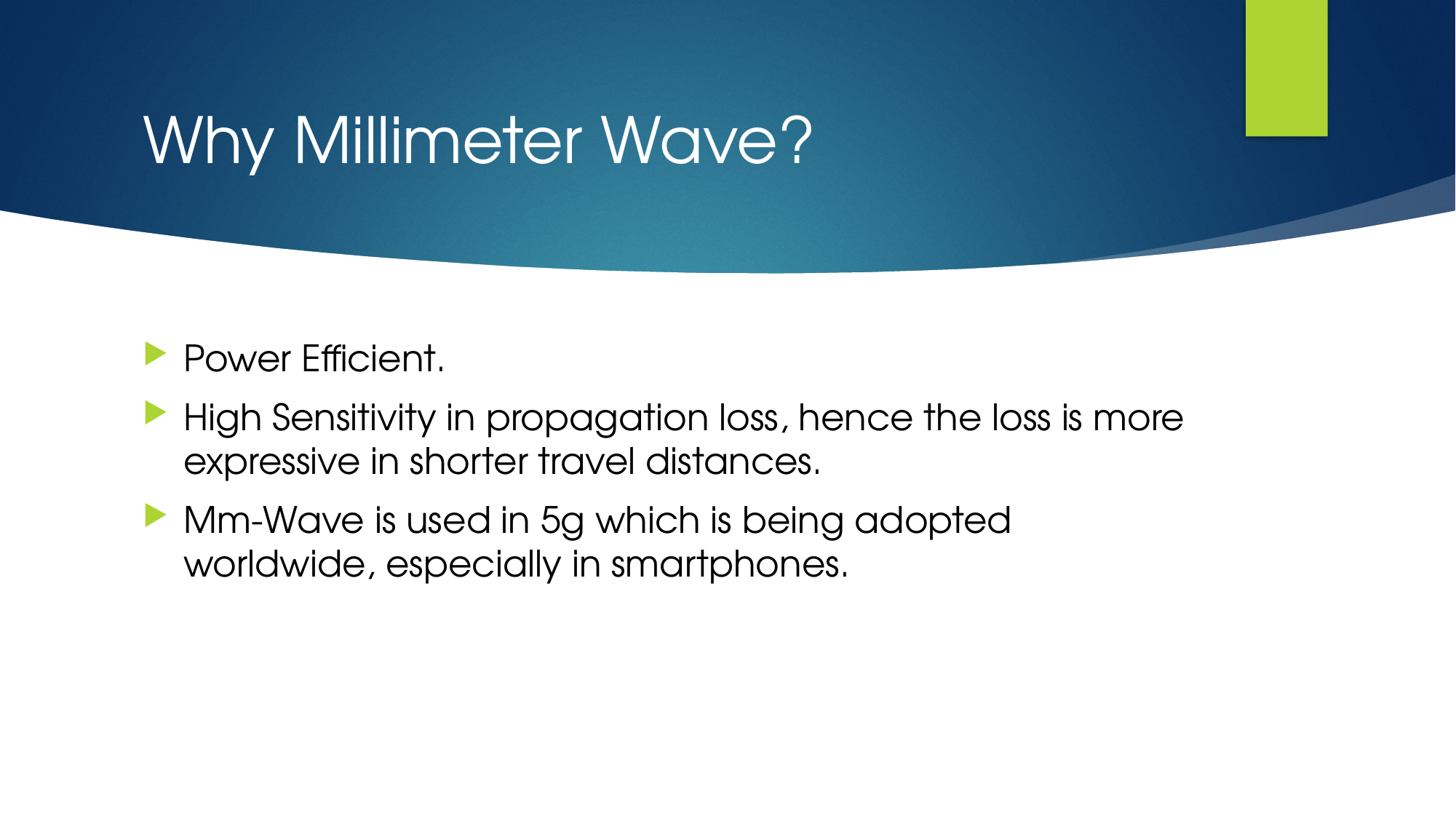

# Why Millimeter Wave?

Power Efficient.
High Sensitivity in propagation loss, hence the loss is more expressive in shorter travel distances.
Mm-Wave is used in 5g which is being adopted worldwide, especially in smartphones.